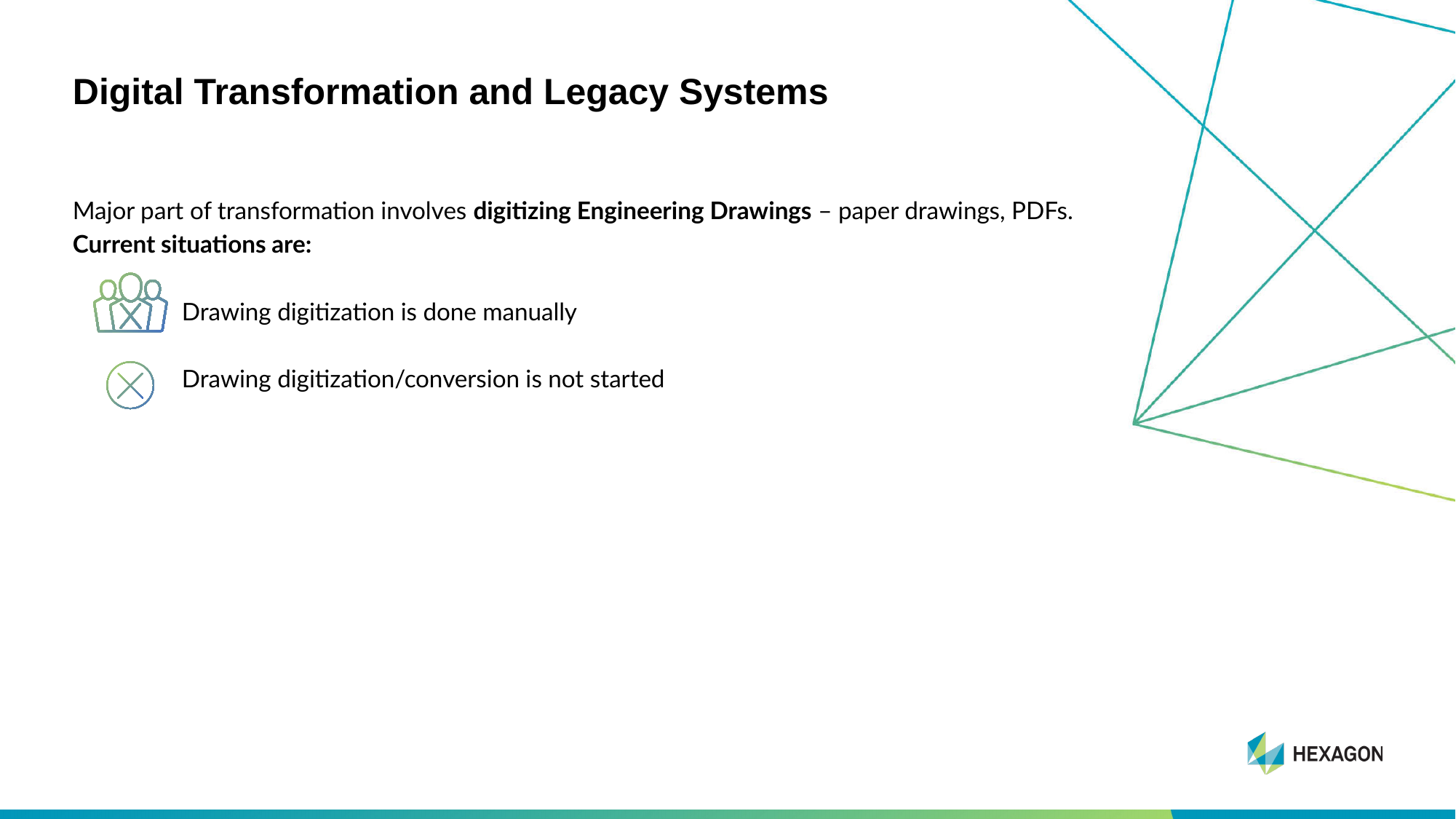

# Digital Transformation and Legacy Systems
Major part of transformation involves digitizing Engineering Drawings – paper drawings, PDFs.
Current situations are:

	Drawing digitization is done manually

	Drawing digitization/conversion is not started